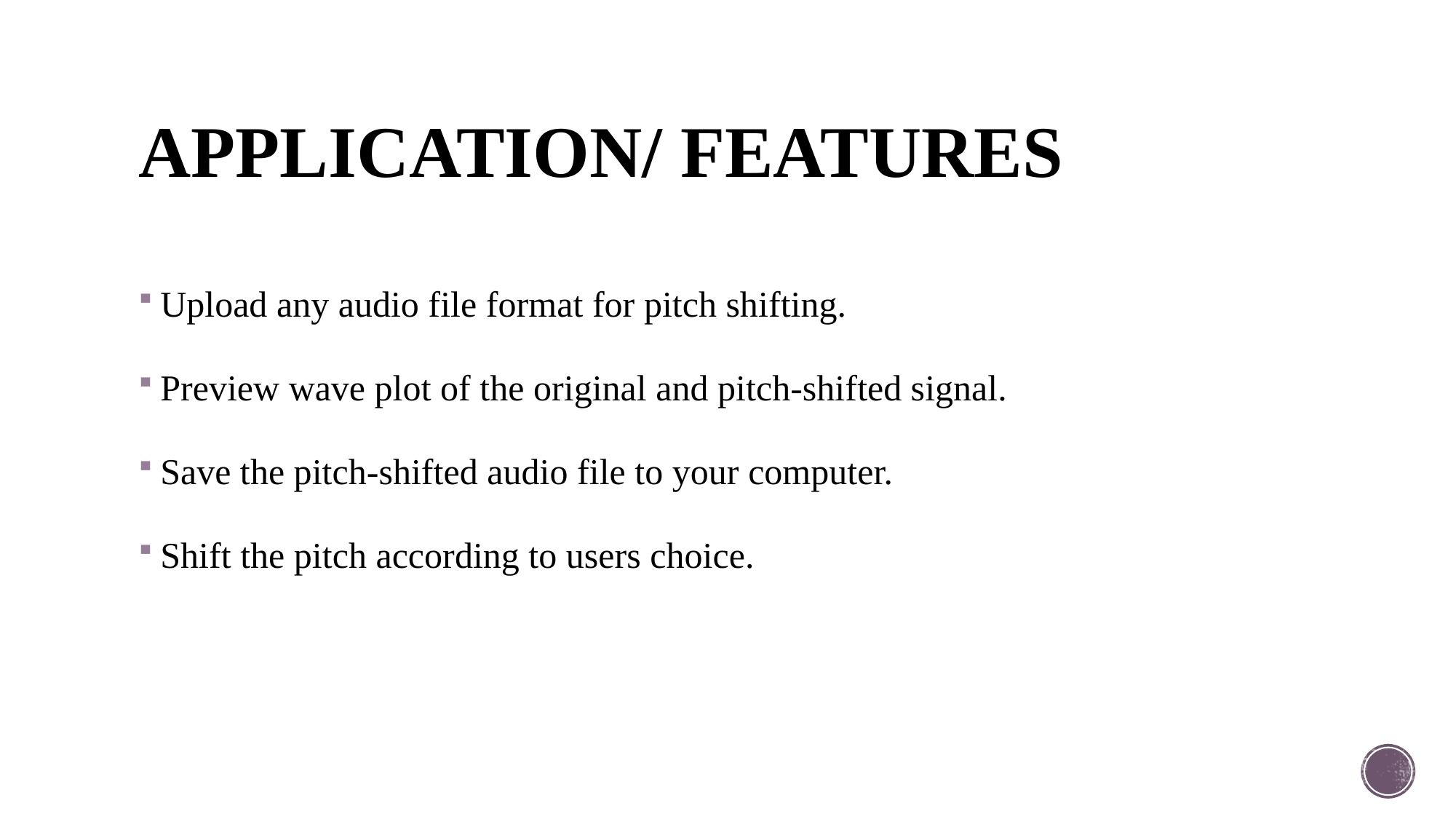

# APPLICATION/ FEATURES
Upload any audio file format for pitch shifting.
Preview wave plot of the original and pitch-shifted signal.
Save the pitch-shifted audio file to your computer.
Shift the pitch according to users choice.